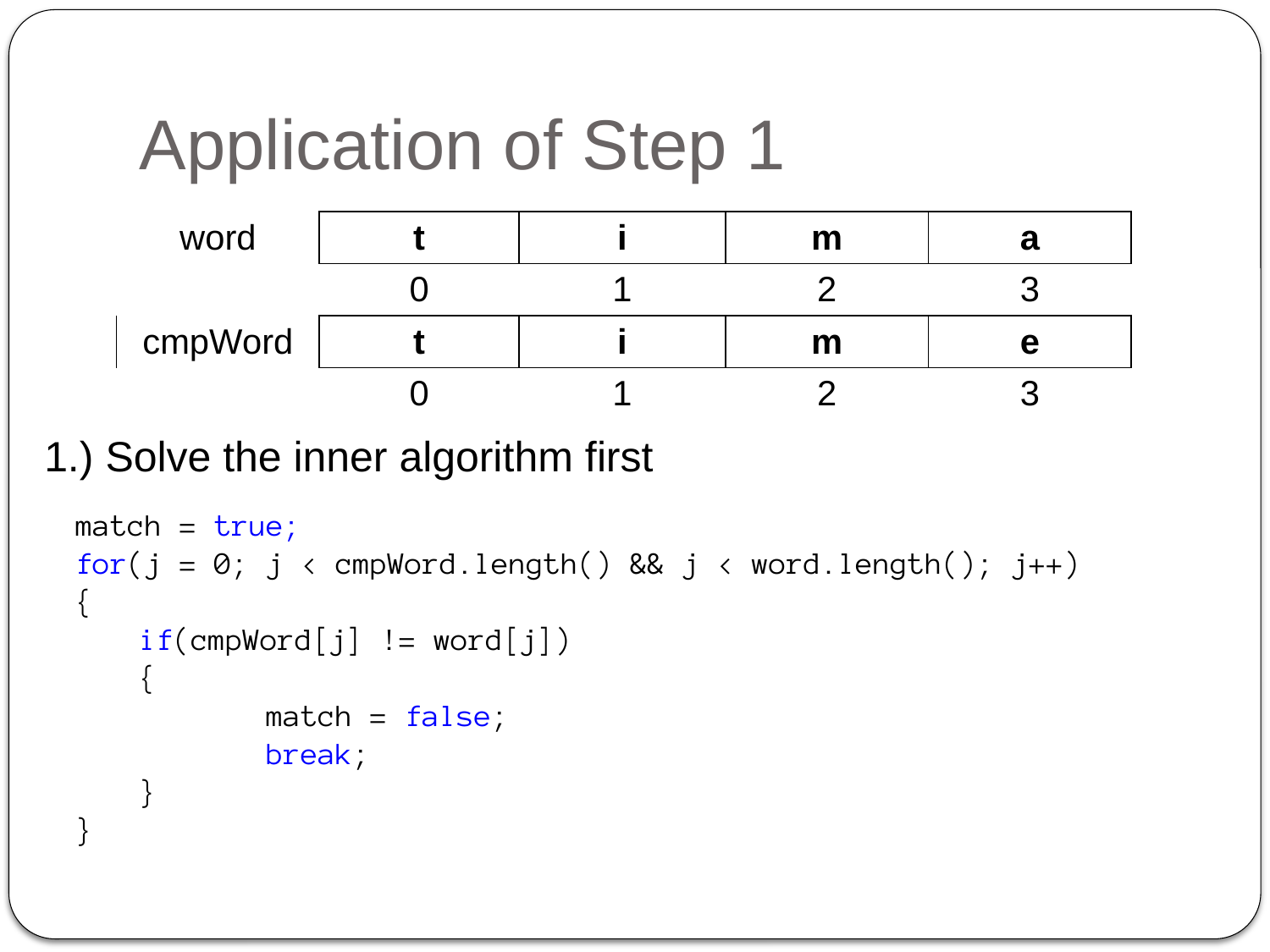

# Application of Step 1
| word | t | i | m | a |
| --- | --- | --- | --- | --- |
|  | 0 | 1 | 2 | 3 |
| cmpWord | t | i | m | e |
|  | 0 | 1 | 2 | 3 |
1.) Solve the inner algorithm first
match = true;
for(j = 0; j < cmpWord.length() && j < word.length(); j++)
{
if(cmpWord[j] != word[j])
{
	match = false;
	break;
}
}